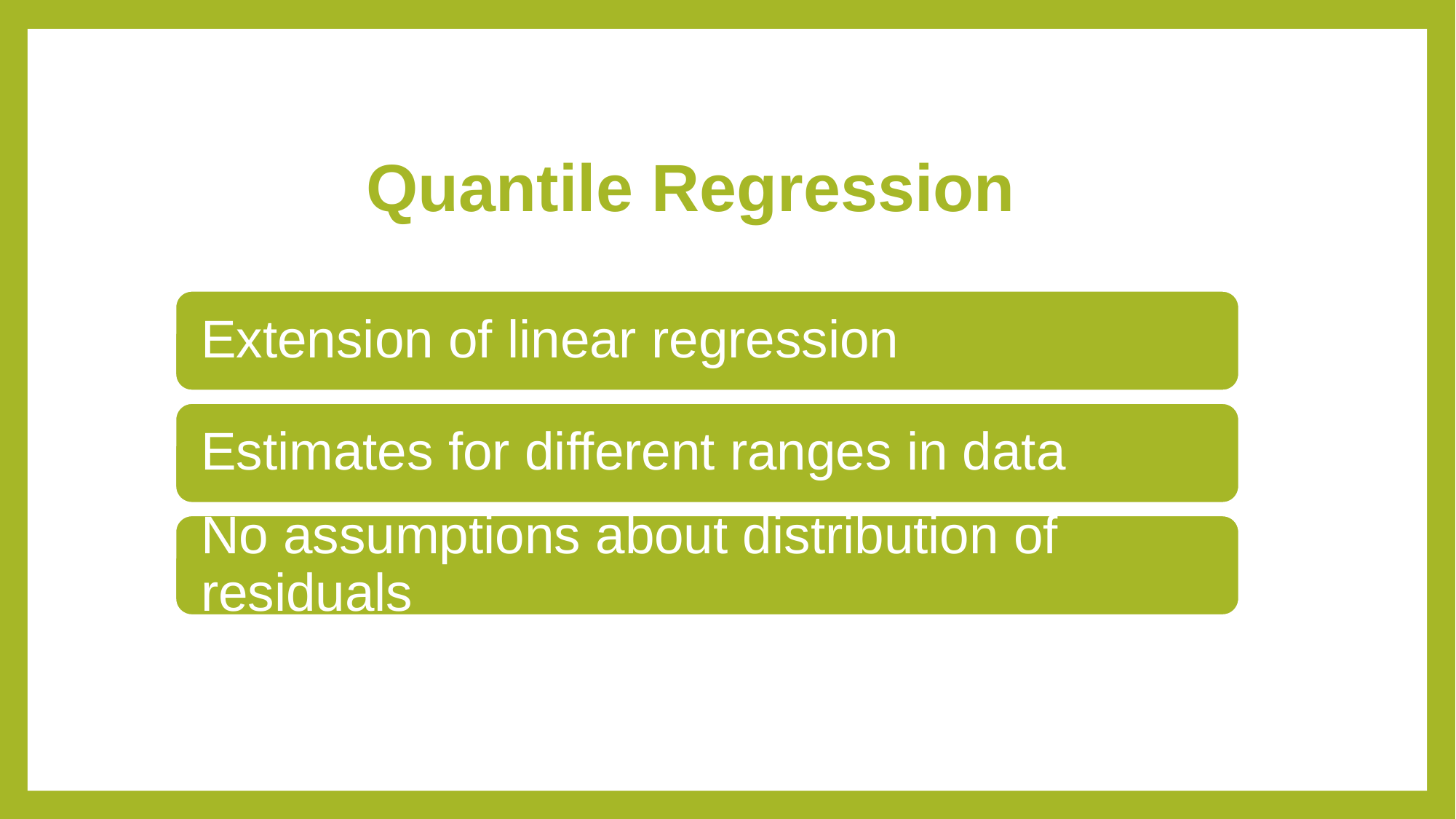

# Quantile Regression
Extension of linear regression
Estimates for different ranges in data
No assumptions about distribution of residuals